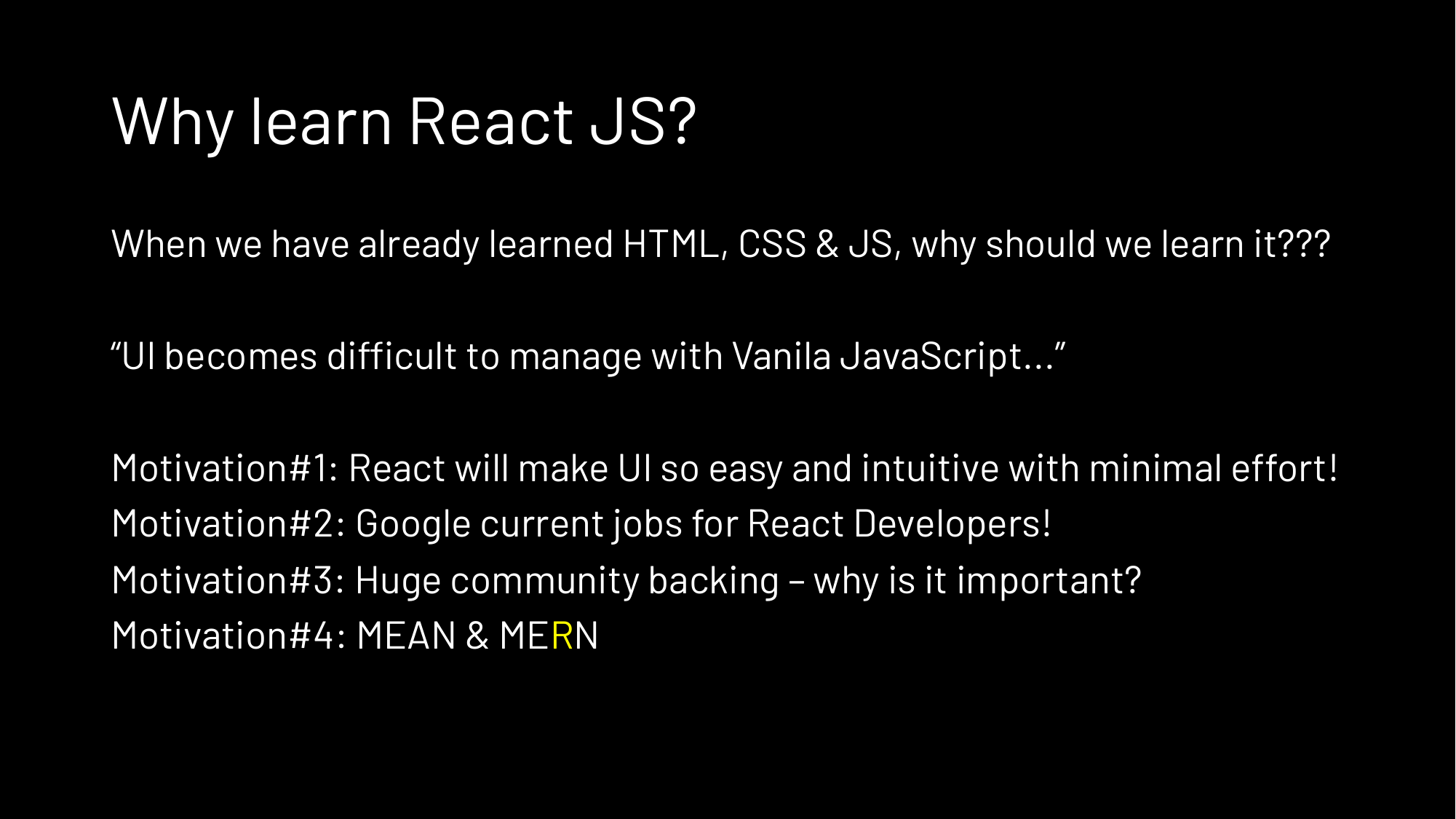

# Why learn React JS?
When we have already learned HTML, CSS & JS, why should we learn it???

“UI becomes difficult to manage with Vanila JavaScript...”

Motivation#1: React will make UI so easy and intuitive with minimal effort!
Motivation#2: Google current jobs for React Developers!
Motivation#3: Huge community backing – why is it important?
Motivation#4: MEAN & MERN